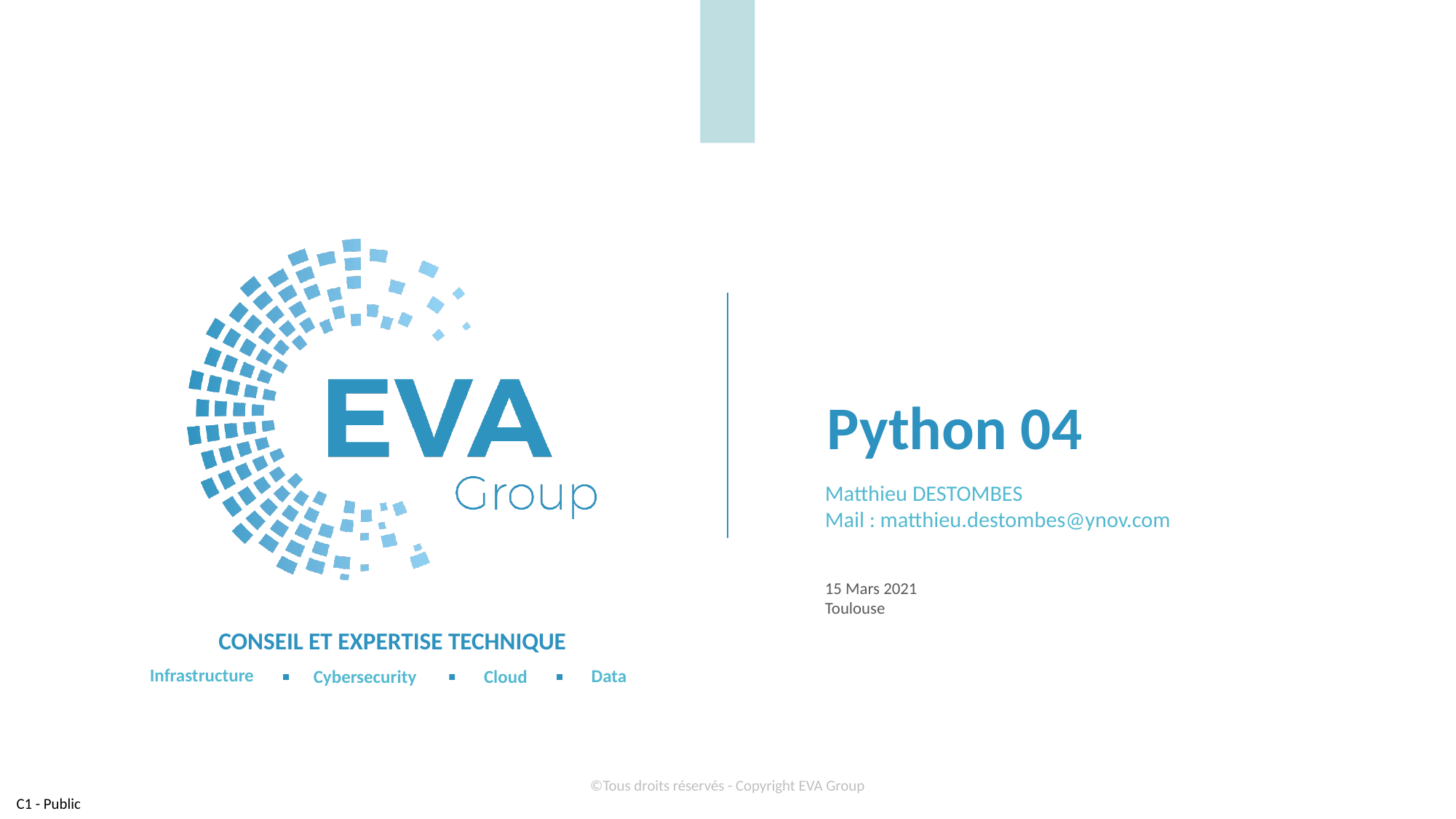

# Python 04
Matthieu DESTOMBES
Mail : matthieu.destombes@ynov.com

15 Mars 2021
Toulouse